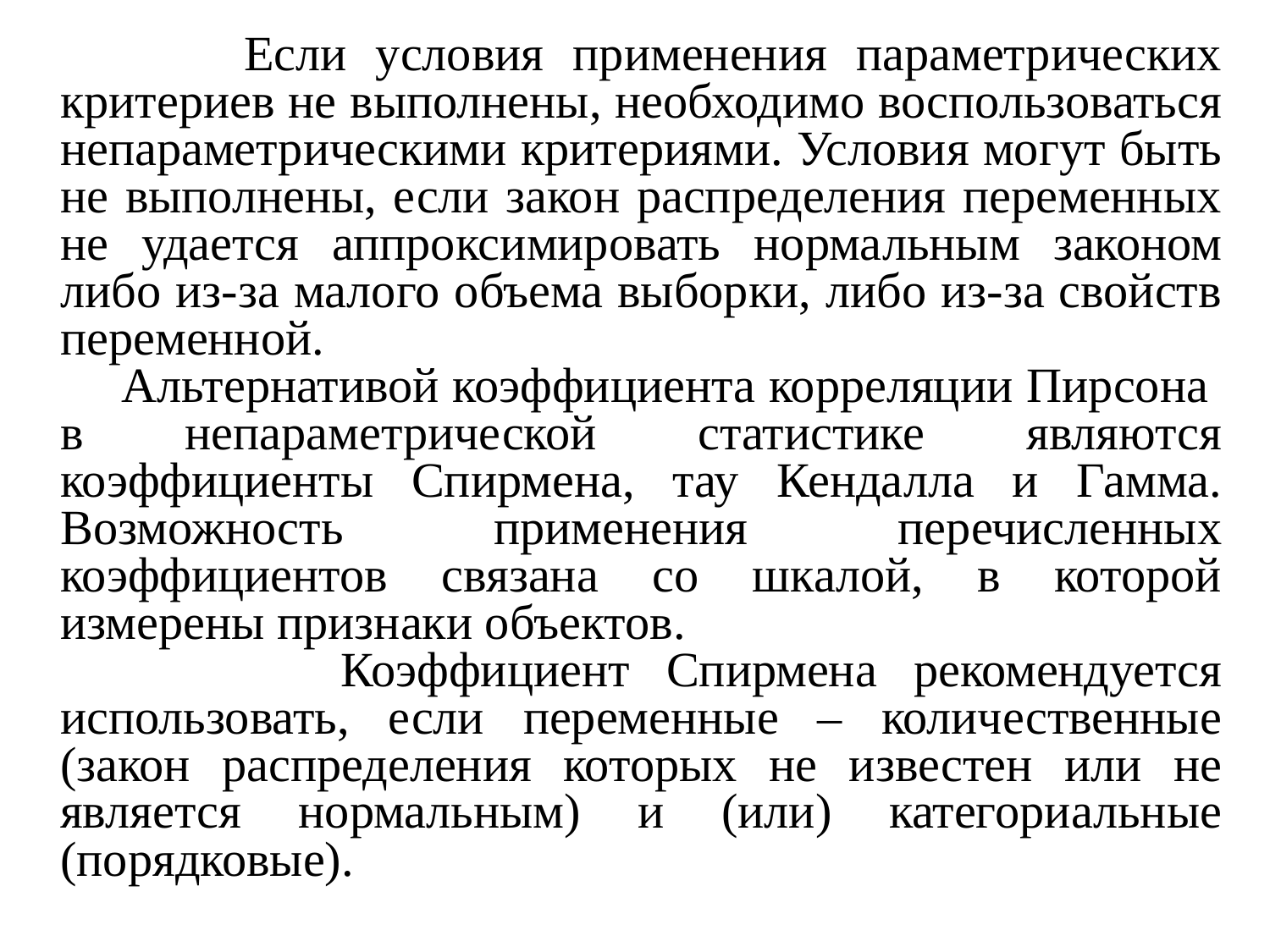

Если условия применения параметрических критериев не выполнены, необходимо воспользоваться непараметрическими критериями. Условия могут быть не выполнены, если закон распределения переменных не удается аппроксимировать нормальным законом либо из-за малого объема выборки, либо из-за свойств переменной.
        Альтернативой коэффициента корреляции Пирсона  в непараметрической статистике являются коэффициенты Спирмена, тау Кендалла и Гамма. Возможность применения перечисленных коэффициентов связана со шкалой, в которой измерены признаки объектов.
         Коэффициент Спирмена рекомендуется использовать, если переменные – количественные (закон распределения которых не известен или не является нормальным) и (или) категориальные (порядковые).